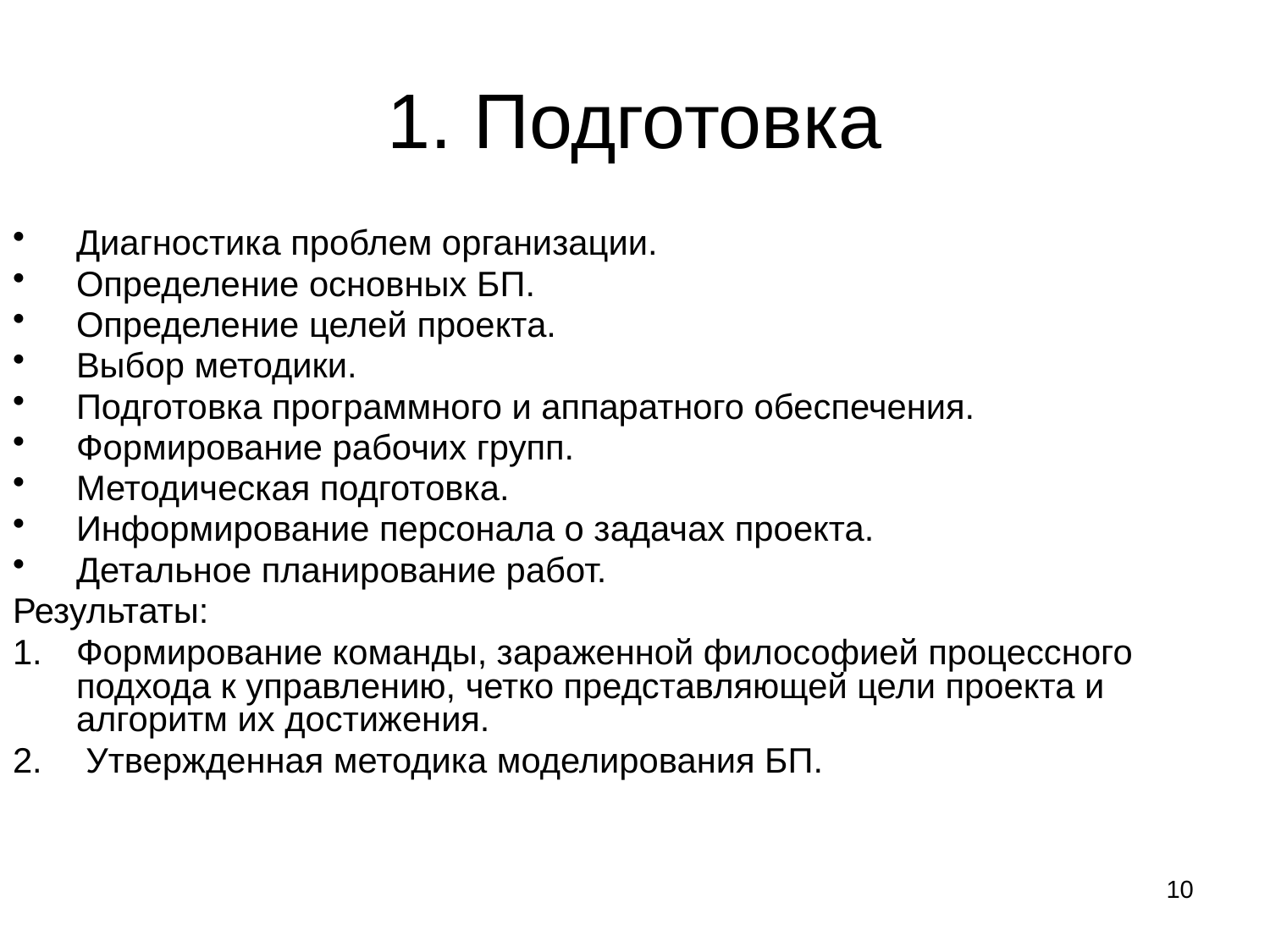

# 1. Подготовка
Диагностика проблем организации.
Определение основных БП.
Определение целей проекта.
Выбор методики.
Подготовка программного и аппаратного обеспечения.
Формирование рабочих групп.
Методическая подготовка.
Информирование персонала о задачах проекта.
Детальное планирование работ.
Результаты:
Формирование команды, зараженной философией процессного подхода к управлению, четко представляющей цели проекта и алгоритм их достижения.
 Утвержденная методика моделирования БП.

10